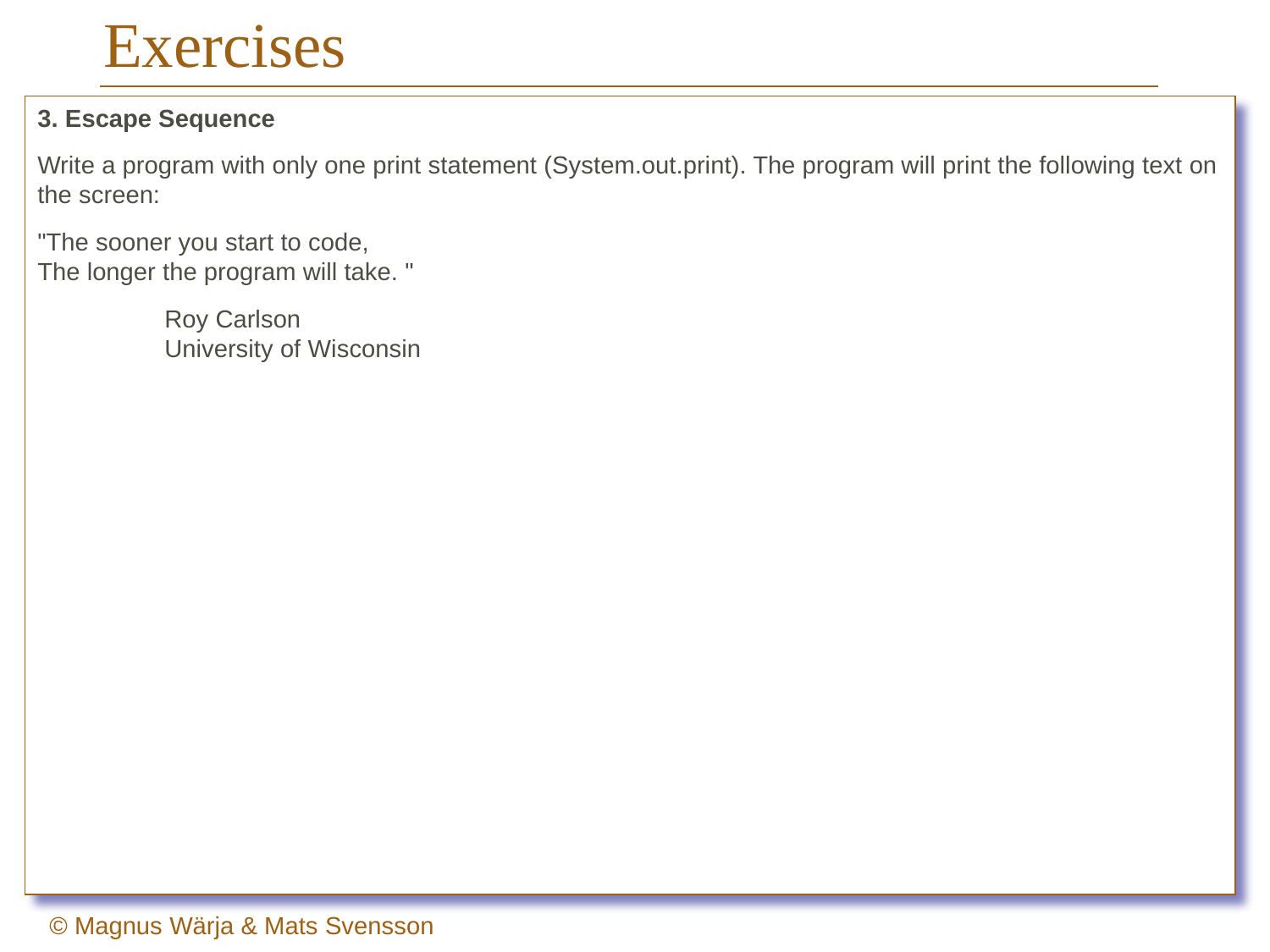

# Exercises
3. Escape Sequence
Write a program with only one print statement (System.out.print). The program will print the following text on the screen:
"The sooner you start to code,
The longer the program will take. "
	Roy Carlson
	University of Wisconsin